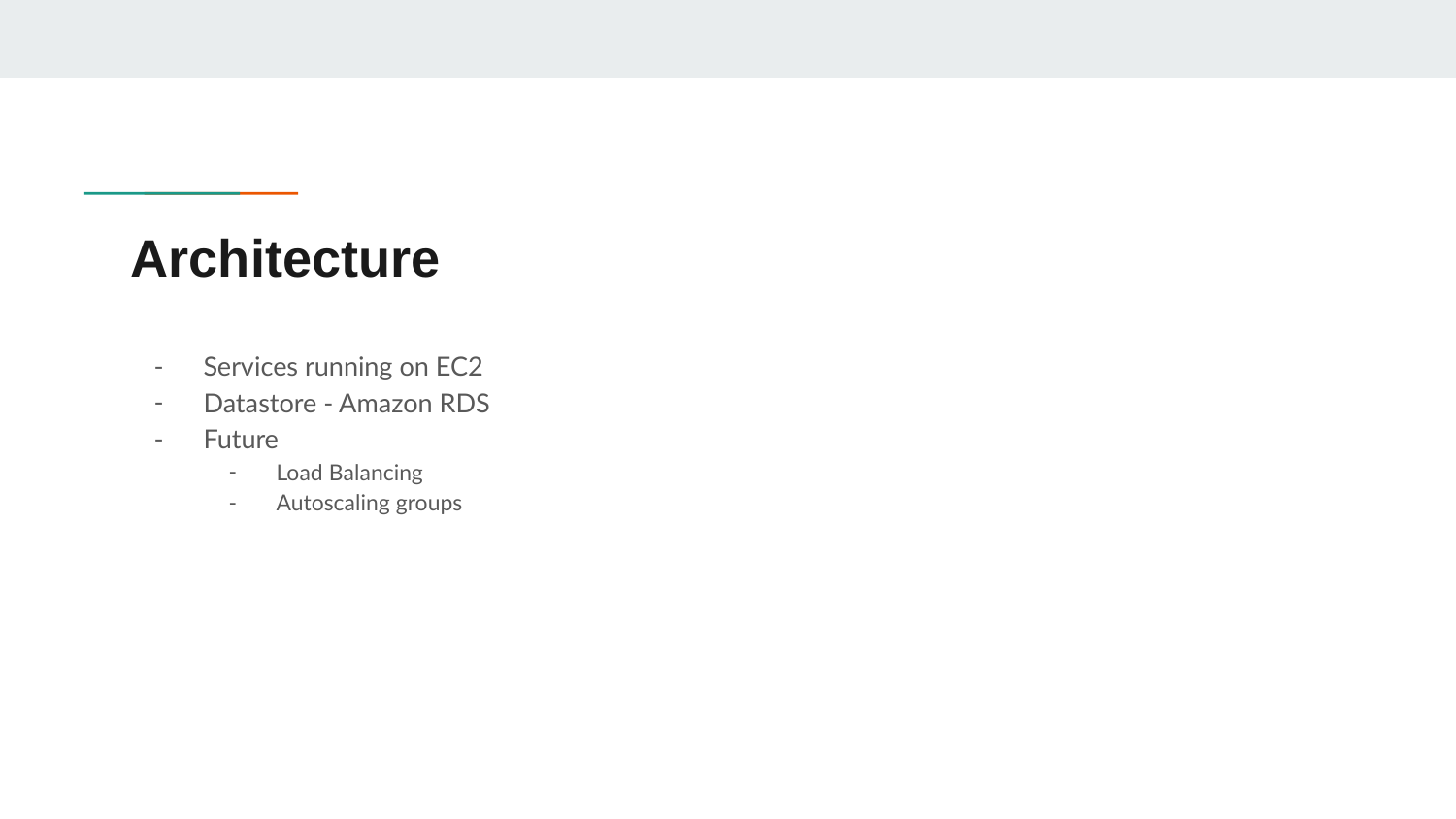

# Architecture
Services running on EC2
Datastore - Amazon RDS
Future
Load Balancing
Autoscaling groups